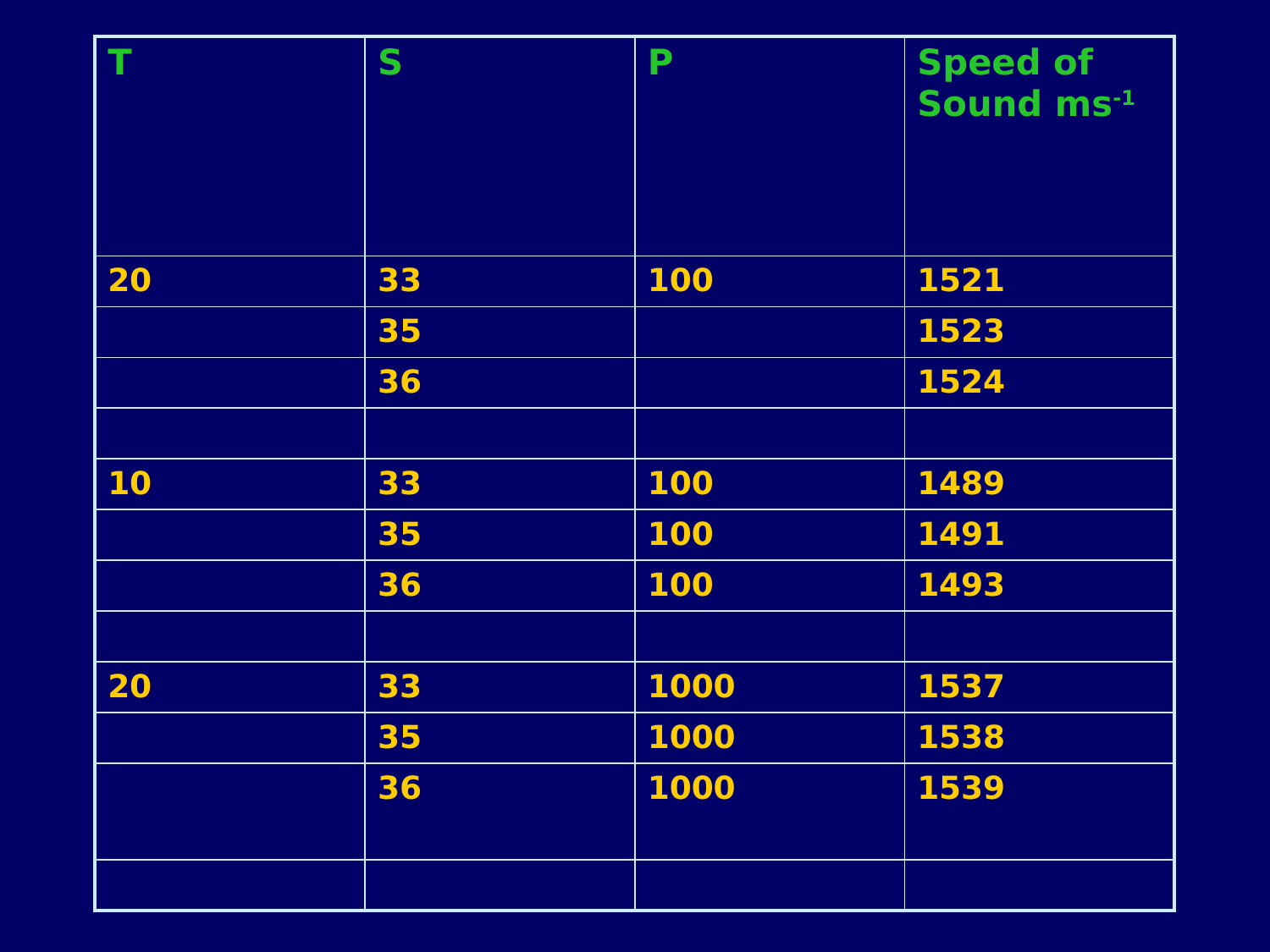

| T | S | P | Speed of Sound ms-1 |
| --- | --- | --- | --- |
| 20 | 33 | 100 | 1521 |
|  | 35 |  | 1523 |
|  | 36 |  | 1524 |
|  |  |  |  |
| 10 | 33 | 100 | 1489 |
|  | 35 | 100 | 1491 |
|  | 36 | 100 | 1493 |
|  |  |  |  |
| 20 | 33 | 1000 | 1537 |
|  | 35 | 1000 | 1538 |
|  | 36 | 1000 | 1539 |
|  |  |  |  |
#